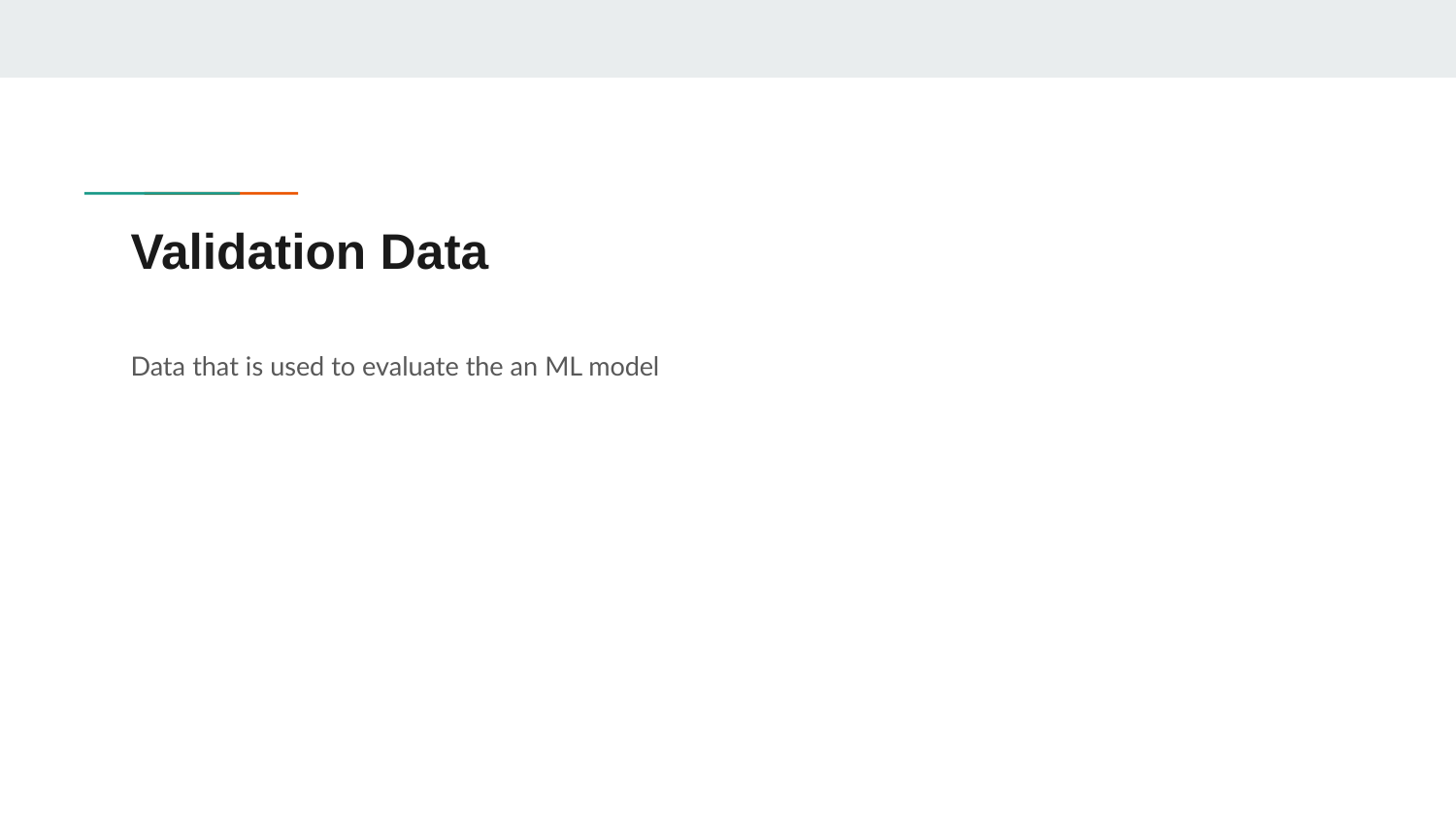

# Validation Data
Data that is used to evaluate the an ML model